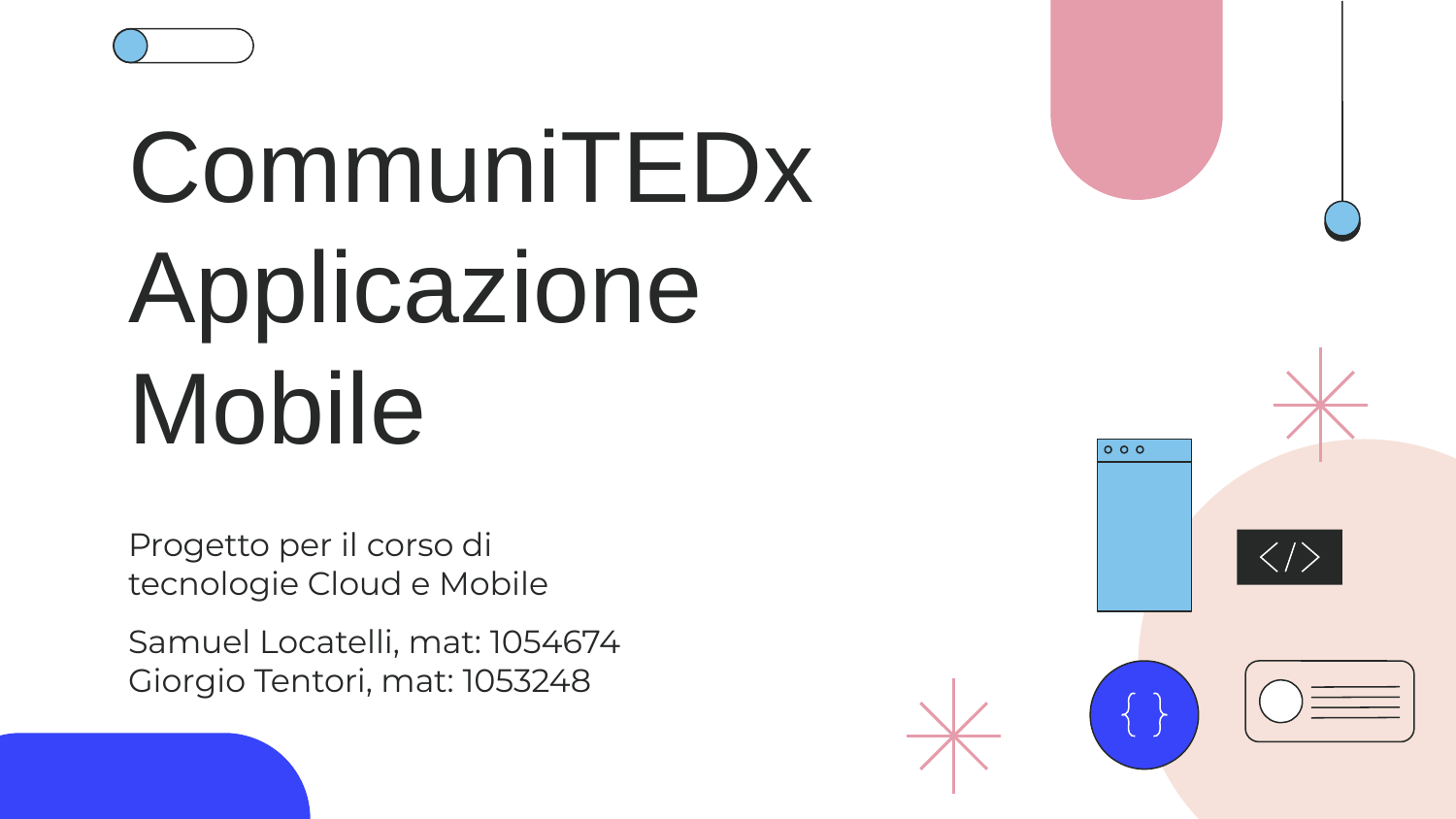

# CommuniTEDx Applicazione Mobile

Progetto per il corso di tecnologie Cloud e Mobile
Samuel Locatelli, mat: 1054674
Giorgio Tentori, mat: 1053248